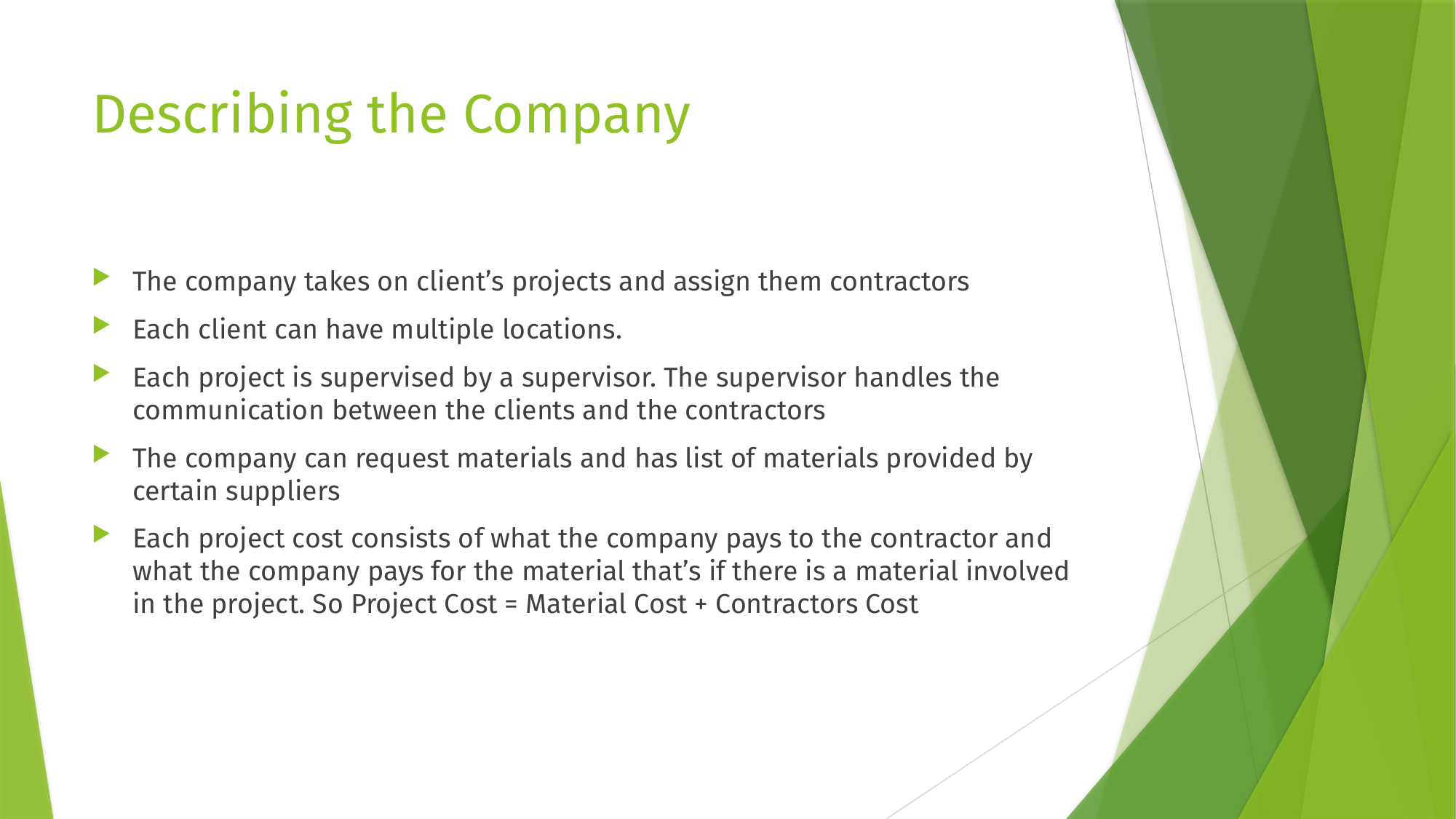

# Describing the Company
The company takes on client’s projects and assign them contractors
Each client can have multiple locations.
Each project is supervised by a supervisor. The supervisor handles the communication between the clients and the contractors
The company can request materials and has list of materials provided by certain suppliers
Each project cost consists of what the company pays to the contractor and what the company pays for the material that’s if there is a material involved in the project. So Project Cost = Material Cost + Contractors Cost